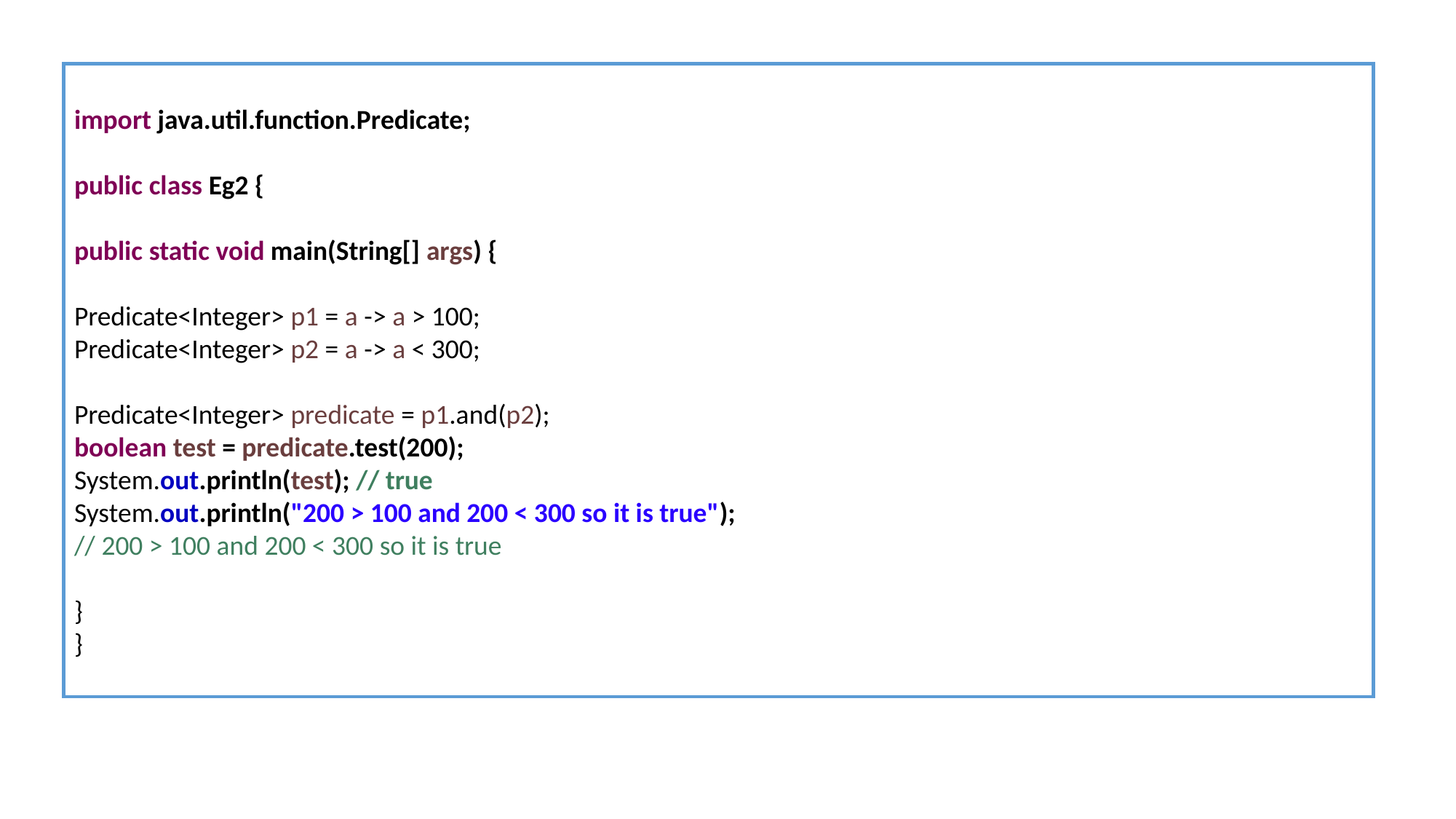

import java.util.function.Predicate;

public class Eg2 {

public static void main(String[] args) {

Predicate<Integer> p1 = a -> a > 100;
Predicate<Integer> p2 = a -> a < 300;

Predicate<Integer> predicate = p1.and(p2);
boolean test = predicate.test(200);
System.out.println(test); // true
System.out.println("200 > 100 and 200 < 300 so it is true");
// 200 > 100 and 200 < 300 so it is true

}
}